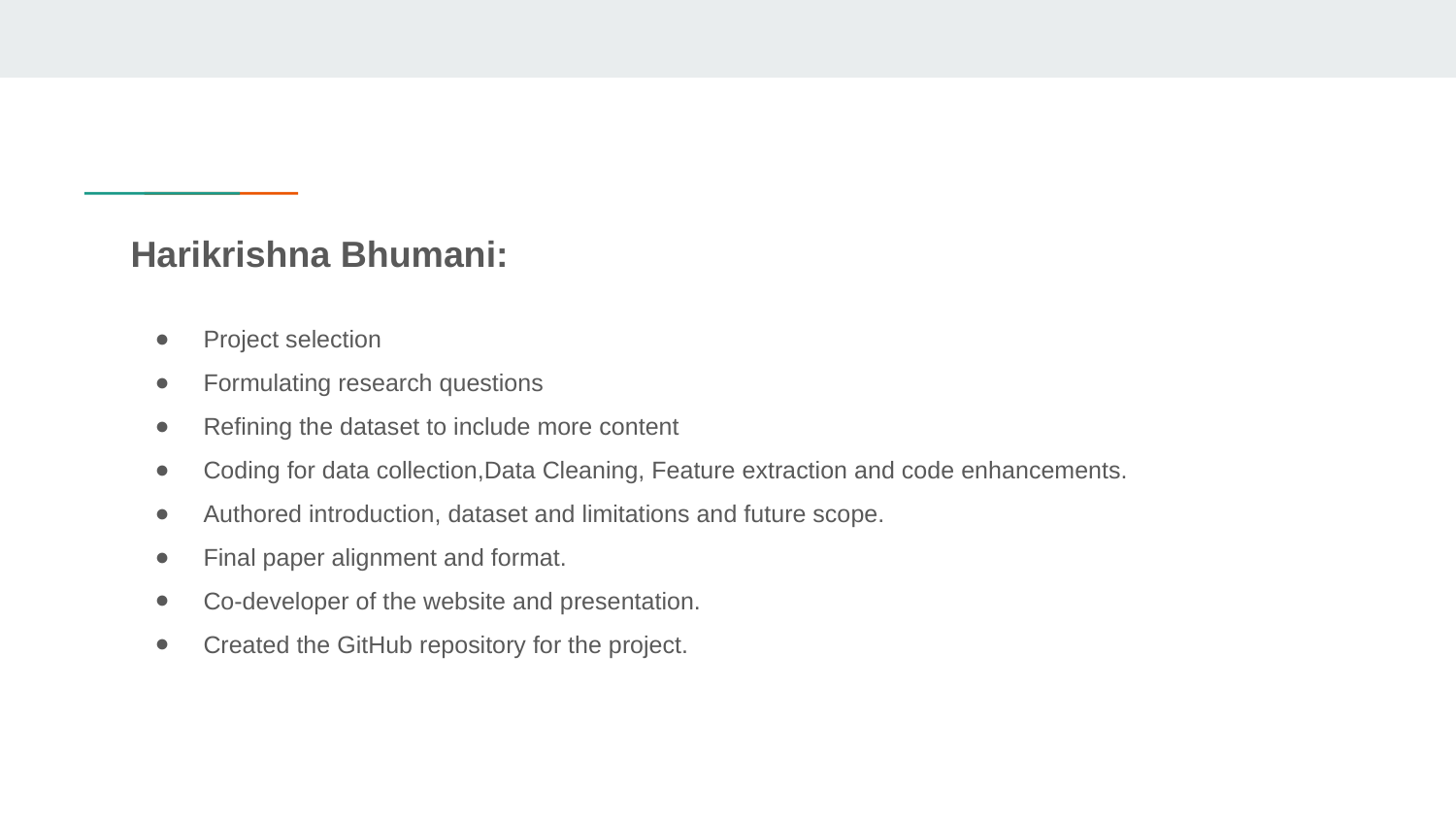

# Harikrishna Bhumani:
Project selection
Formulating research questions
Refining the dataset to include more content
Coding for data collection,Data Cleaning, Feature extraction and code enhancements.
Authored introduction, dataset and limitations and future scope.
Final paper alignment and format.
Co-developer of the website and presentation.
Created the GitHub repository for the project.